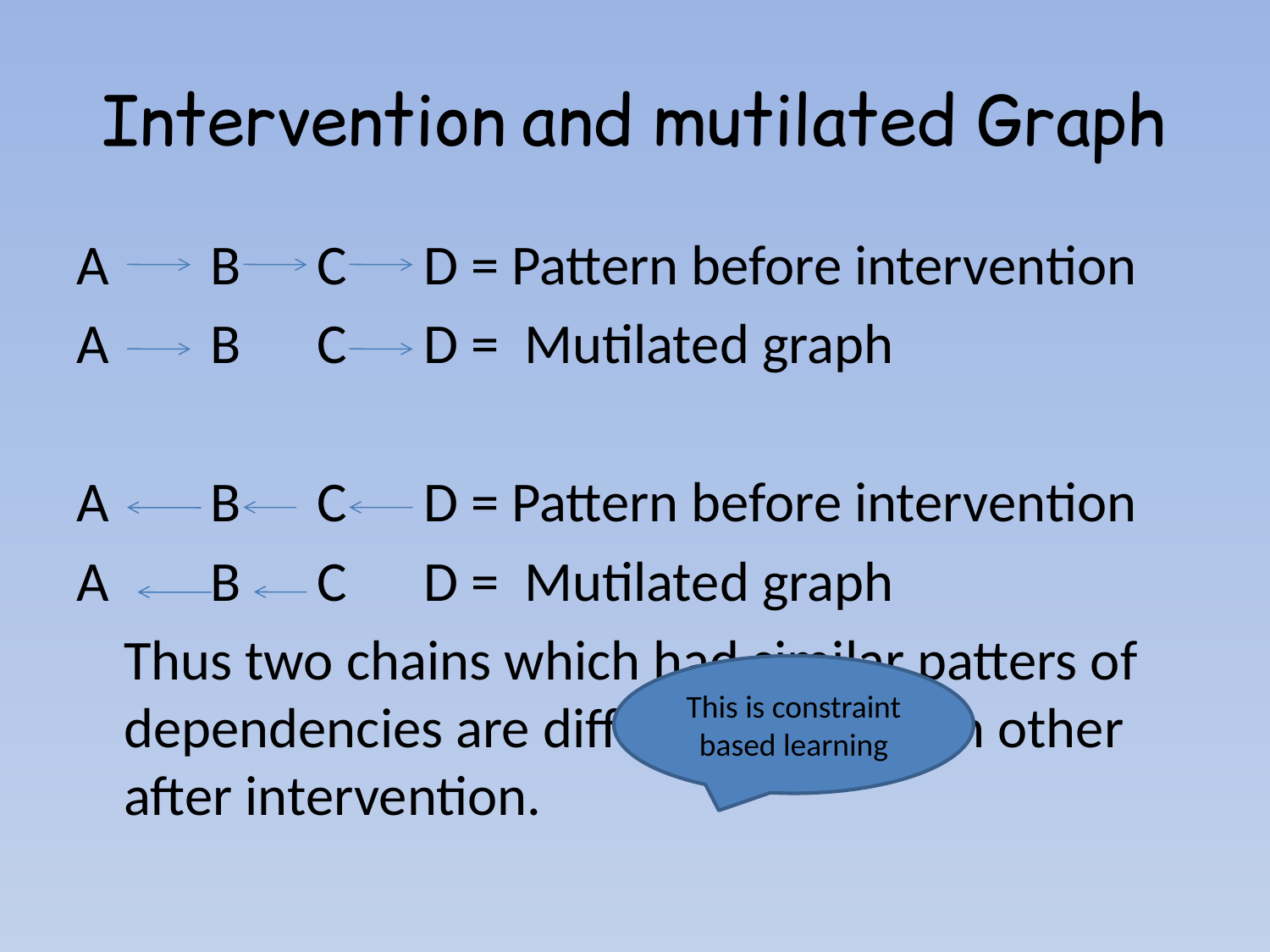

# Intervention and mutilated Graph
A        B      C      D = Pattern before intervention
A        B      C      D =  Mutilated graph

A        B      C      D = Pattern before intervention
A        B      C      D =  Mutilated graph
	Thus two chains which had similar patters of dependencies are different from each other after intervention.

This is constraint based learning